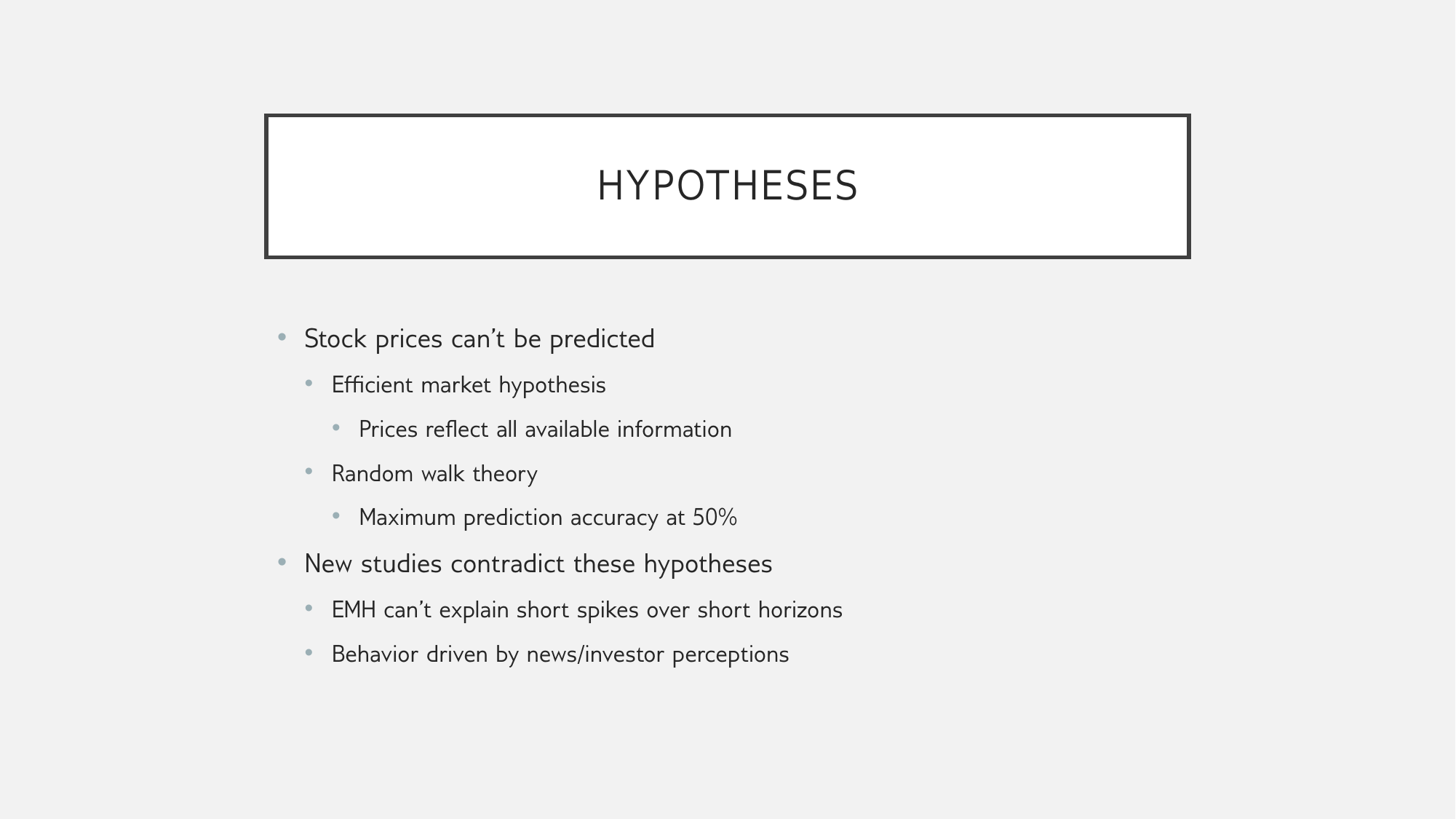

# Hypotheses
Stock prices can’t be predicted
Efficient market hypothesis
Prices reflect all available information
Random walk theory
Maximum prediction accuracy at 50%
New studies contradict these hypotheses
EMH can’t explain short spikes over short horizons
Behavior driven by news/investor perceptions